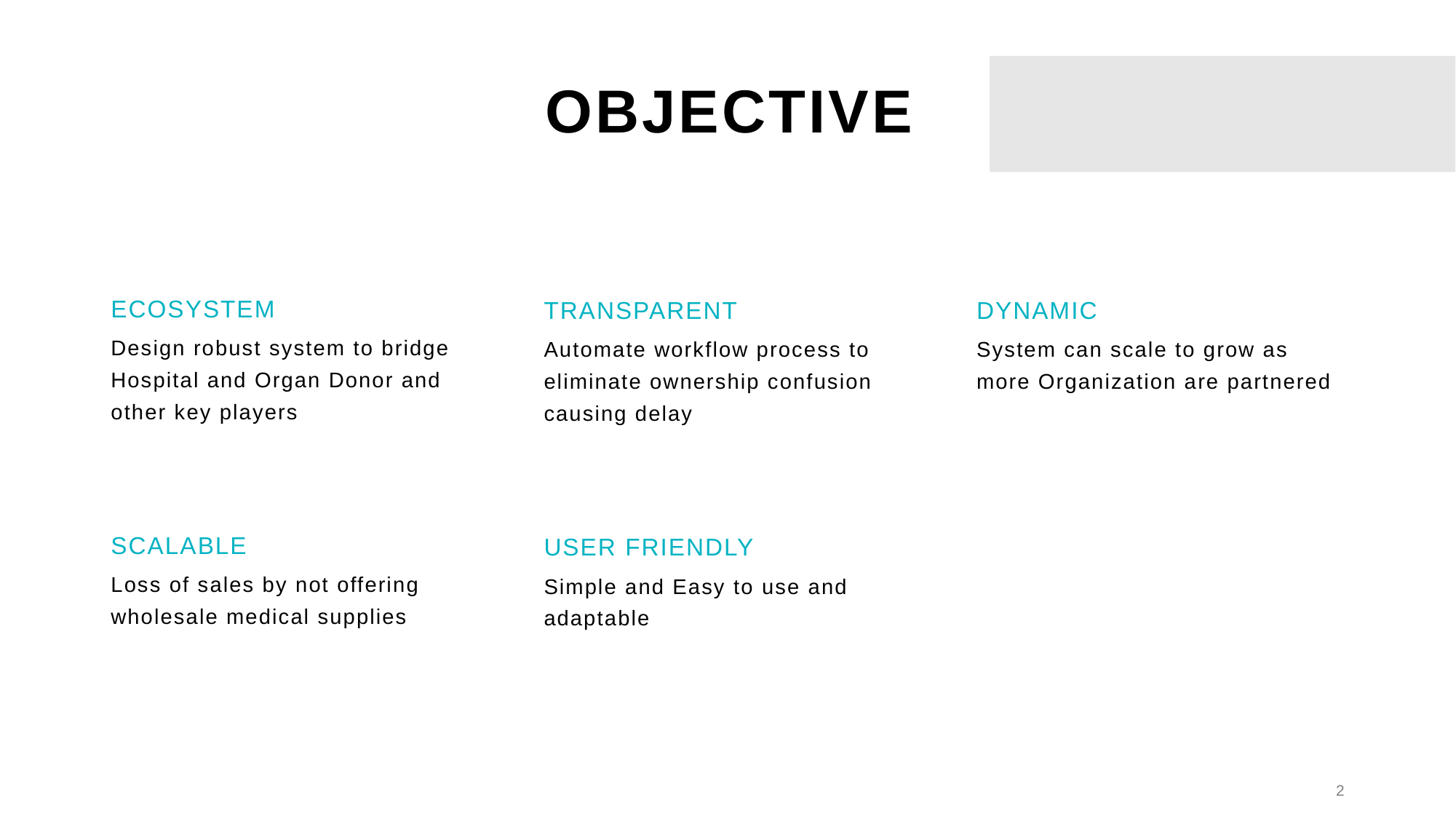

# OBJECTIVE
Ecosystem
Transparent
Dynamic
Design robust system to bridge Hospital and Organ Donor and other key players
Automate workflow process to eliminate ownership confusion causing delay
System can scale to grow as more Organization are partnered
SCALABLE
USER Friendly
Loss of sales by not offering wholesale medical supplies
Simple and Easy to use and adaptable
2